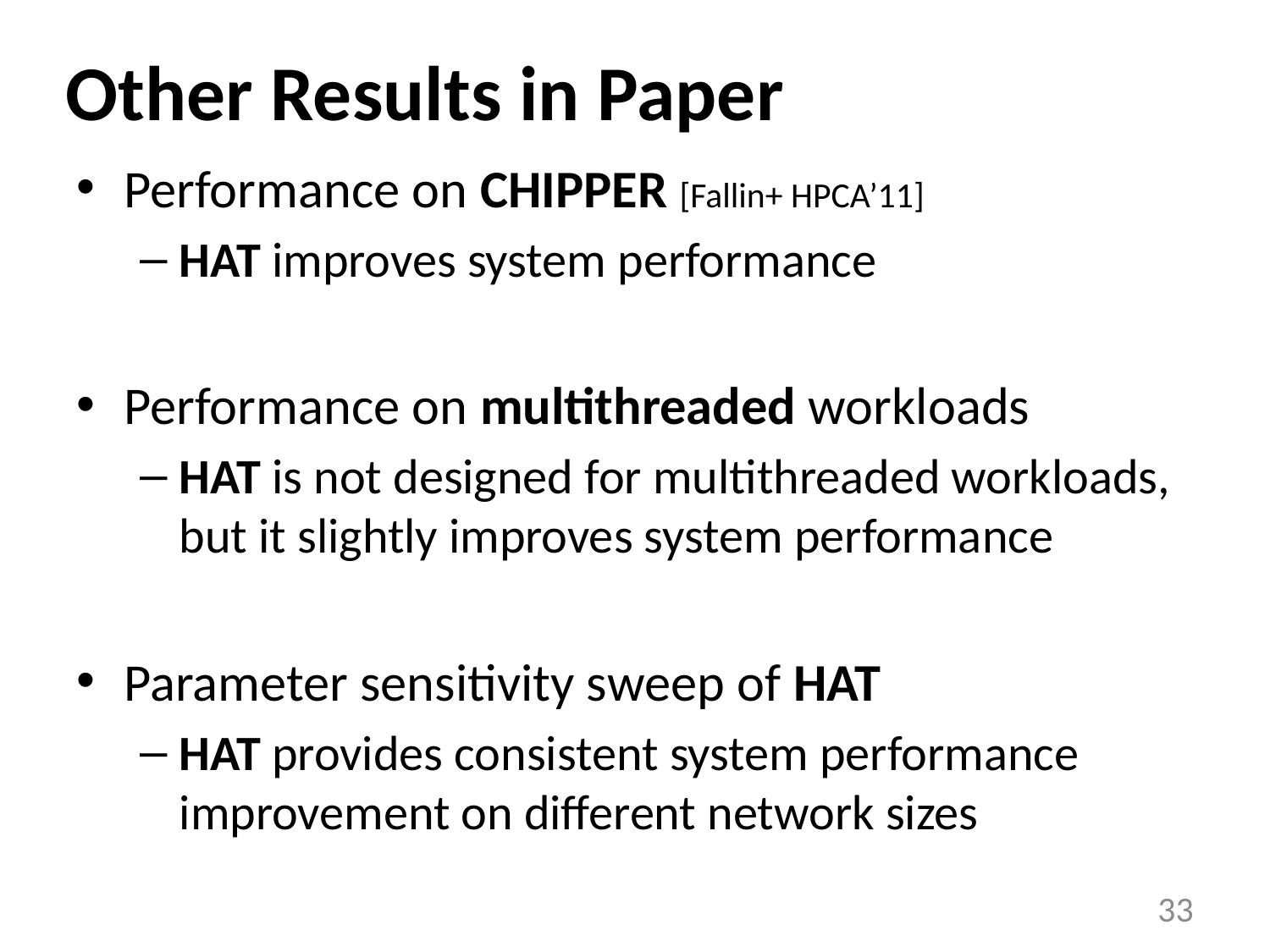

# Other Results in Paper
Performance on CHIPPER [Fallin+ HPCA’11]
HAT improves system performance

Performance on multithreaded workloads
HAT is not designed for multithreaded workloads, but it slightly improves system performance

Parameter sensitivity sweep of HAT
HAT provides consistent system performance improvement on different network sizes

33